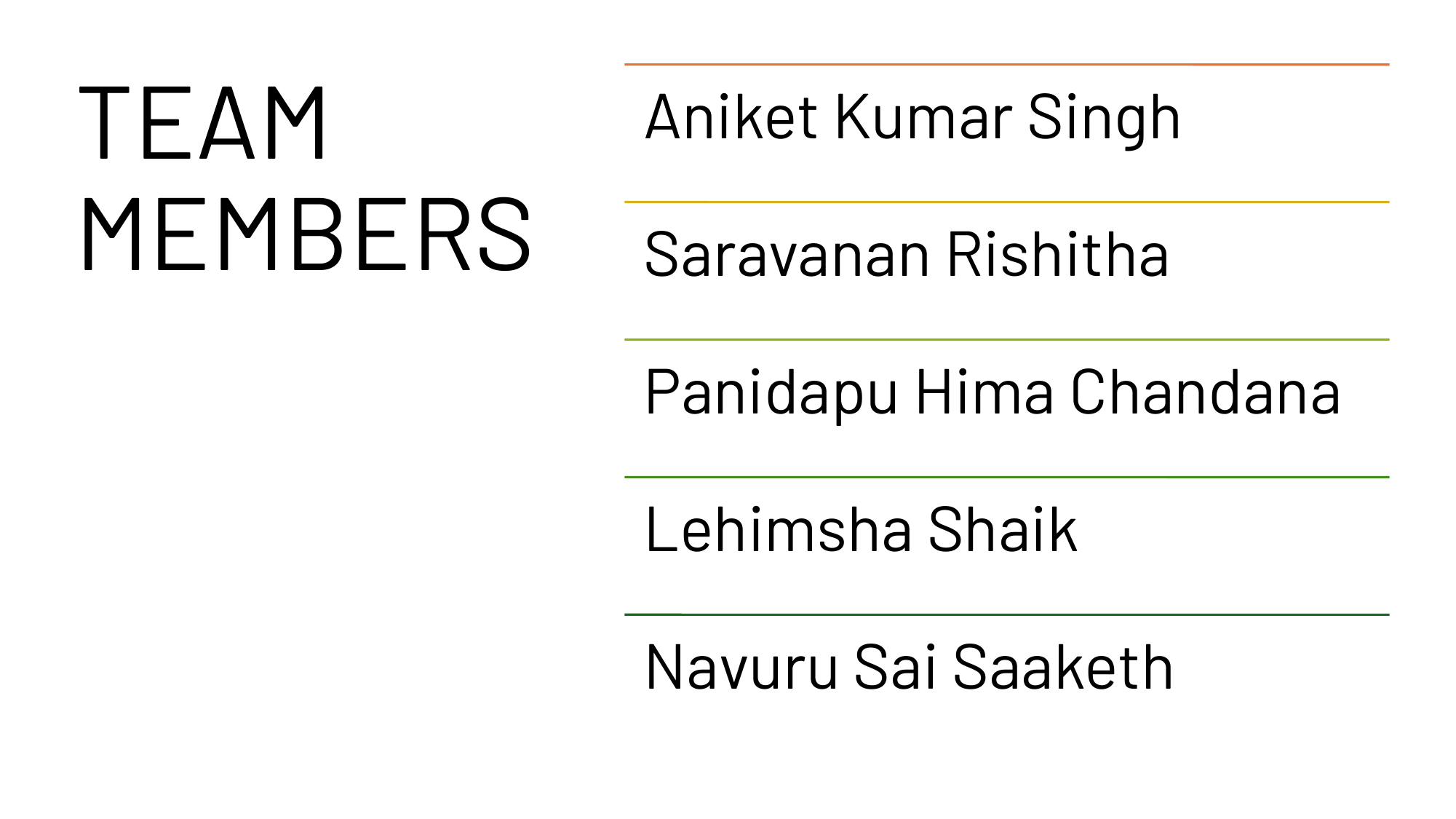

# TEAM MEMBERS
Aniket Kumar Singh
Saravanan Rishitha
Panidapu Hima Chandana
Lehimsha Shaik
Navuru Sai Saaketh